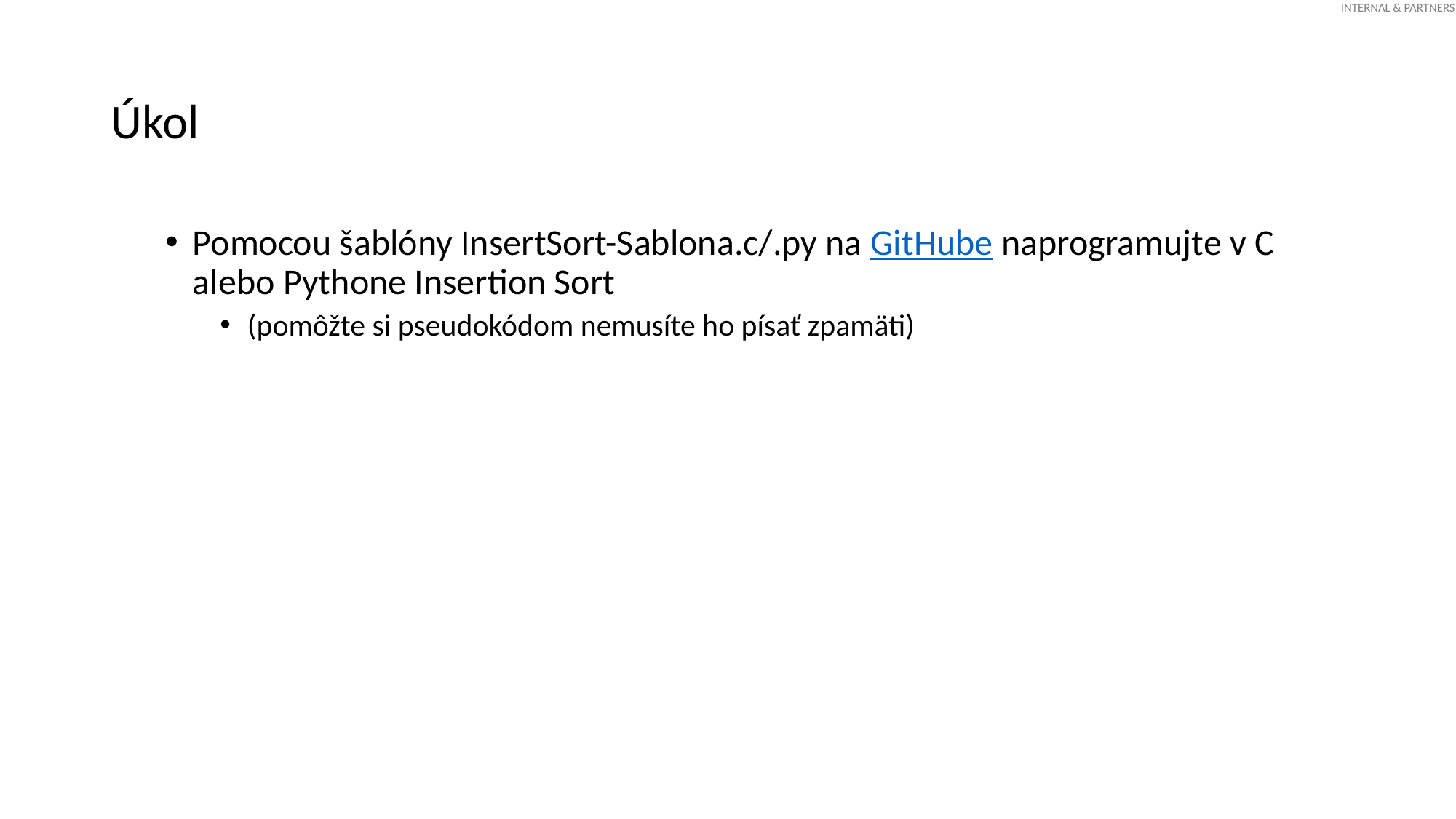

# Úkol
Pomocou šablóny InsertSort-Sablona.c/.py na GitHube naprogramujte v C alebo Pythone Insertion Sort
(pomôžte si pseudokódom nemusíte ho písať zpamäti)